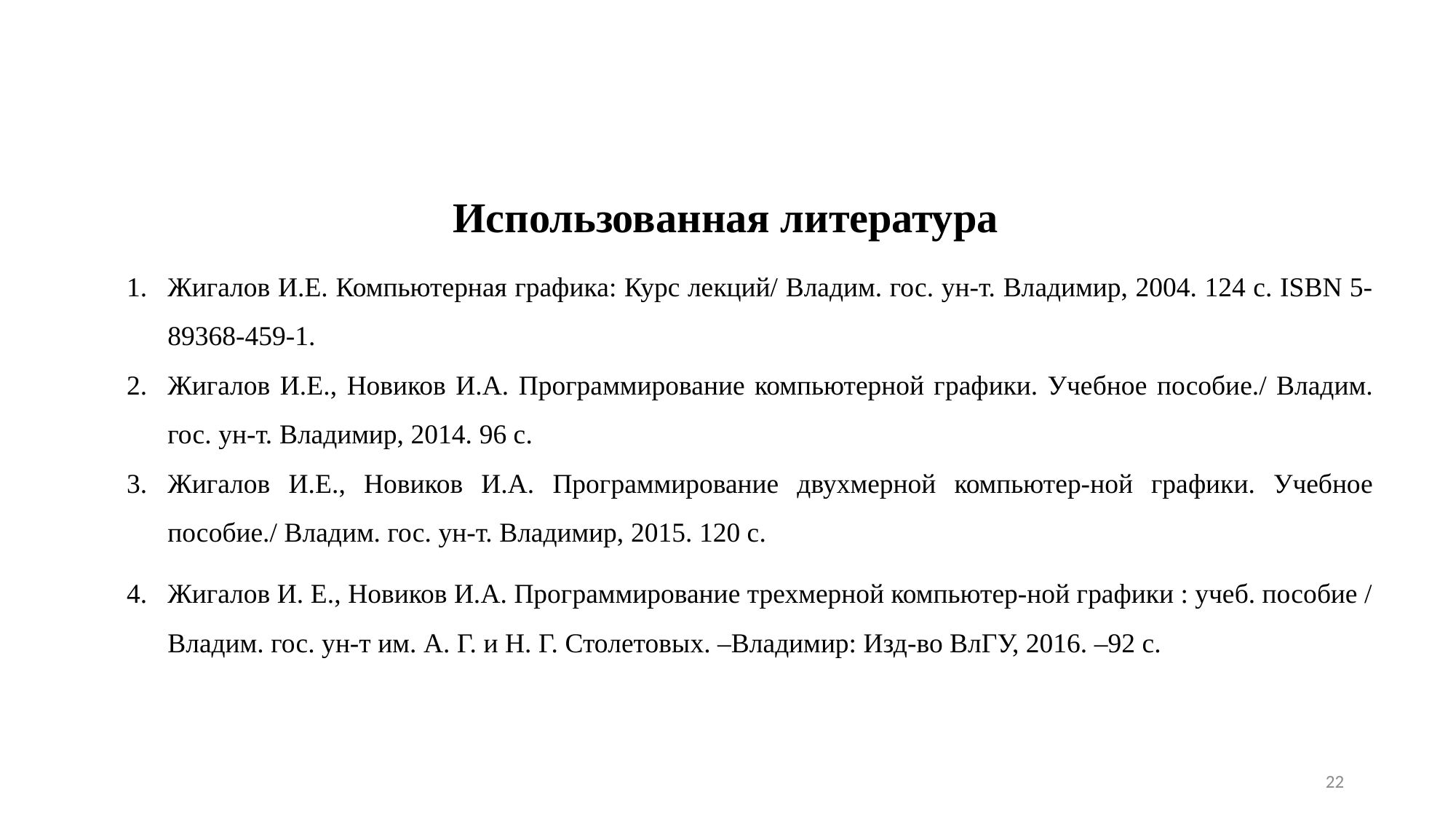

Использованная литература
Жигалов И.Е. Компьютерная графика: Курс лекций/ Владим. гос. ун-т. Владимир, 2004. 124 с. ISBN 5-89368-459-1.
Жигалов И.Е., Новиков И.А. Программирование компьютерной графики. Учебное пособие./ Владим. гос. ун-т. Владимир, 2014. 96 с.
Жигалов И.Е., Новиков И.А. Программирование двухмерной компьютер-ной графики. Учебное пособие./ Владим. гос. ун-т. Владимир, 2015. 120 с.
Жигалов И. Е., Новиков И.А. Программирование трехмерной компьютер-ной графики : учеб. пособие / Владим. гос. ун-т им. А. Г. и Н. Г. Столетовых. ‒Владимир: Изд-во ВлГУ, 2016. ‒92 с.

22